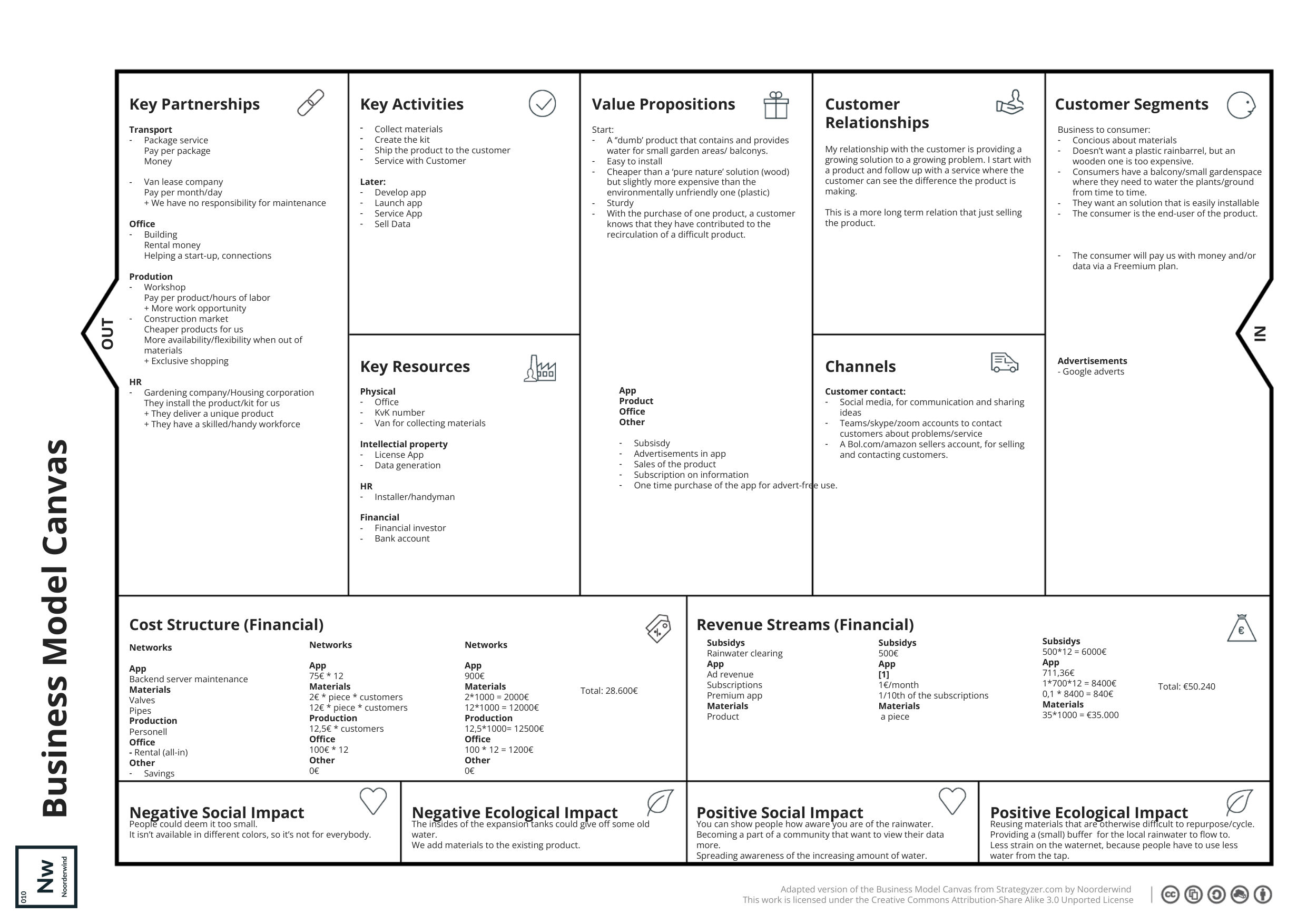

Collect materials
Create the kit
Ship the product to the customer
Service with Customer

Later:
Develop app
Launch app
Service App
Sell Data
Transport
Package service
Pay per package
Money
Van lease company
Pay per month/day
+ We have no responsibility for maintenance

Office
Building
Rental money
Helping a start-up, connections

Prodution
Workshop
Pay per product/hours of labor
+ More work opportunity
Construction market
Cheaper products for us
More availability/flexibility when out of materials
+ Exclusive shopping

HR
Gardening company/Housing corporation
They install the product/kit for us
+ They deliver a unique product
+ They have a skilled/handy workforce

Start:
A ‘’dumb’ product that contains and provides water for small garden areas/ balconys.
Easy to install
Cheaper than a ‘pure nature’ solution (wood) but slightly more expensive than the environmentally unfriendly one (plastic)
Sturdy
With the purchase of one product, a customer knows that they have contributed to the recirculation of a difficult product.
Business to consumer:
Concious about materials
Doesn’t want a plastic rainbarrel, but an wooden one is too expensive.
Consumers have a balcony/small gardenspace where they need to water the plants/ground from time to time.
They want an solution that is easily installable
The consumer is the end-user of the product.

The consumer will pay us with money and/or data via a Freemium plan.

Advertisements
- Google adverts
My relationship with the customer is providing a growing solution to a growing problem. I start with a product and follow up with a service where the customer can see the difference the product is making.

This is a more long term relation that just selling the product.
App
Product
Office
Other

Subsisdy
Advertisements in app
Sales of the product
Subscription on information
One time purchase of the app for advert-free use.

Physical
Office
KvK number
Van for collecting materials

Intellectial property
License App
Data generation

HR
Installer/handyman

Financial
Financial investor
Bank account
Customer contact:
Social media, for communication and sharing ideas
Teams/skype/zoom accounts to contact customers about problems/service
A Bol.com/amazon sellers account, for selling and contacting customers.

Subsidys
500*12 = 6000€
App
711,36€
1*700*12 = 8400€
0,1 * 8400 = 840€
Materials
35*1000 = €35.000
Subsidys
Rainwater clearing
App
Ad revenue
Subscriptions
Premium app
Materials
Product

Subsidys
500€
App
[1]
1€/month
1/10th of the subscriptions
Materials
 a piece
Networks
App
75€ * 12
Materials
2€ * piece * customers
12€ * piece * customers
Production
12,5€ * customers
Office
100€ * 12
Other
0€

Networks
App
900€
Materials
2*1000 = 2000€
12*1000 = 12000€
Production
12,5*1000= 12500€
Office
100 * 12 = 1200€
Other
0€

Networks

App
Backend server maintenance
Materials
Valves
Pipes
Production
Personell
Office
- Rental (all-in)
Other
Savings

Total: €50.240

Total: 28.600€

People could deem it too small.
It isn’t available in different colors, so it’s not for everybody.
The insides of the expansion tanks could give off some old water.
We add materials to the existing product.
You can show people how aware you are of the rainwater.
Becoming a part of a community that want to view their data more.
Spreading awareness of the increasing amount of water.

Reusing materials that are otherwise difficult to repurpose/cycle.
Providing a (small) buffer  for the local rainwater to flow to.
Less strain on the waternet, because people have to use less water from the tap.